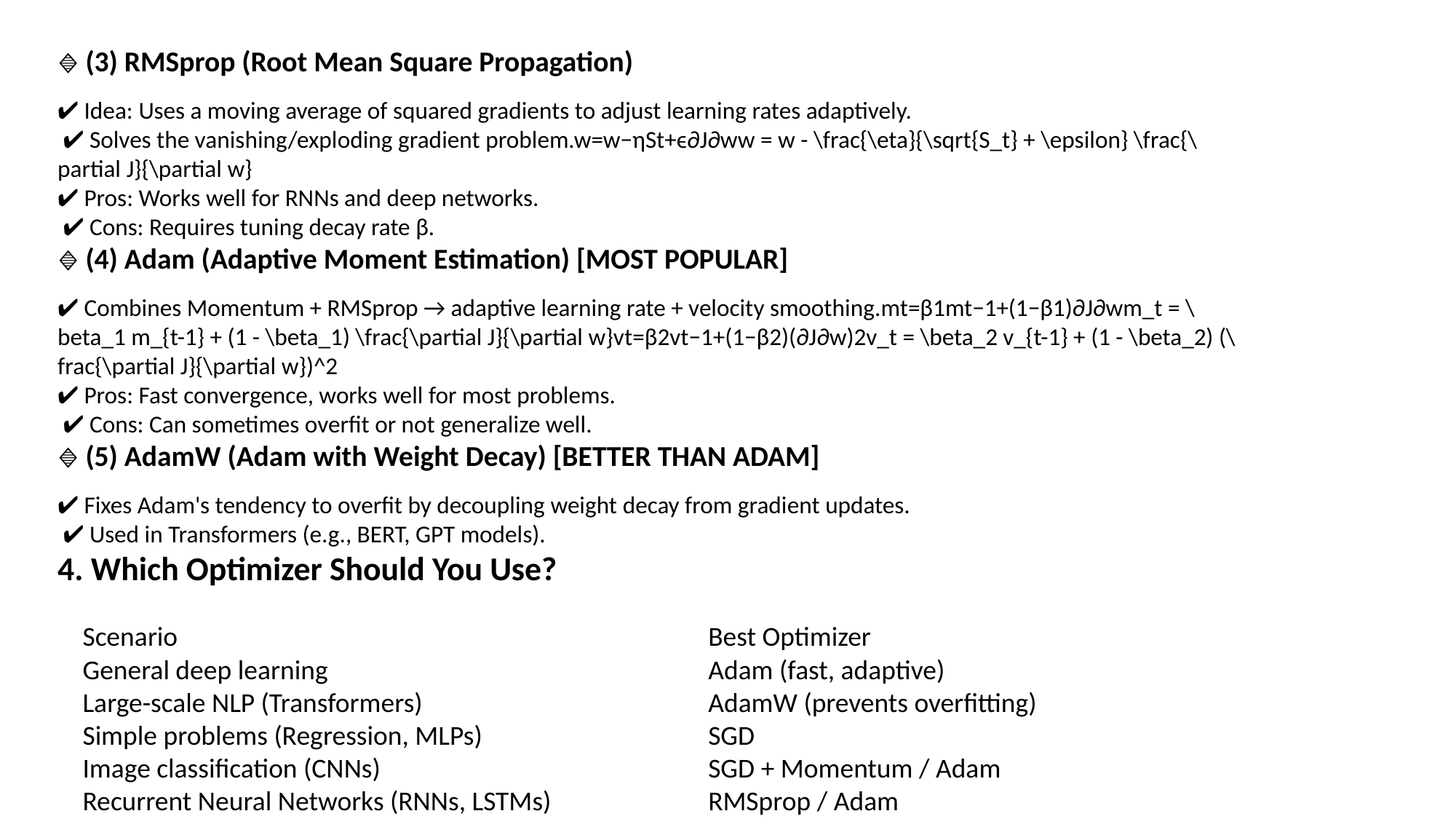

🔹 (3) RMSprop (Root Mean Square Propagation)
✔ Idea: Uses a moving average of squared gradients to adjust learning rates adaptively.
 ✔ Solves the vanishing/exploding gradient problem.w=w−ηSt+ϵ∂J∂ww = w - \frac{\eta}{\sqrt{S_t} + \epsilon} \frac{\partial J}{\partial w}
✔ Pros: Works well for RNNs and deep networks.
 ✔ Cons: Requires tuning decay rate β.
🔹 (4) Adam (Adaptive Moment Estimation) [MOST POPULAR]
✔ Combines Momentum + RMSprop → adaptive learning rate + velocity smoothing.mt=β1mt−1+(1−β1)∂J∂wm_t = \beta_1 m_{t-1} + (1 - \beta_1) \frac{\partial J}{\partial w}vt=β2vt−1+(1−β2)(∂J∂w)2v_t = \beta_2 v_{t-1} + (1 - \beta_2) (\frac{\partial J}{\partial w})^2
✔ Pros: Fast convergence, works well for most problems.
 ✔ Cons: Can sometimes overfit or not generalize well.
🔹 (5) AdamW (Adam with Weight Decay) [BETTER THAN ADAM]
✔ Fixes Adam's tendency to overfit by decoupling weight decay from gradient updates.
 ✔ Used in Transformers (e.g., BERT, GPT models).
4. Which Optimizer Should You Use?
| Scenario | Best Optimizer |
| --- | --- |
| General deep learning | Adam (fast, adaptive) |
| Large-scale NLP (Transformers) | AdamW (prevents overfitting) |
| Simple problems (Regression, MLPs) | SGD |
| Image classification (CNNs) | SGD + Momentum / Adam |
| Recurrent Neural Networks (RNNs, LSTMs) | RMSprop / Adam |